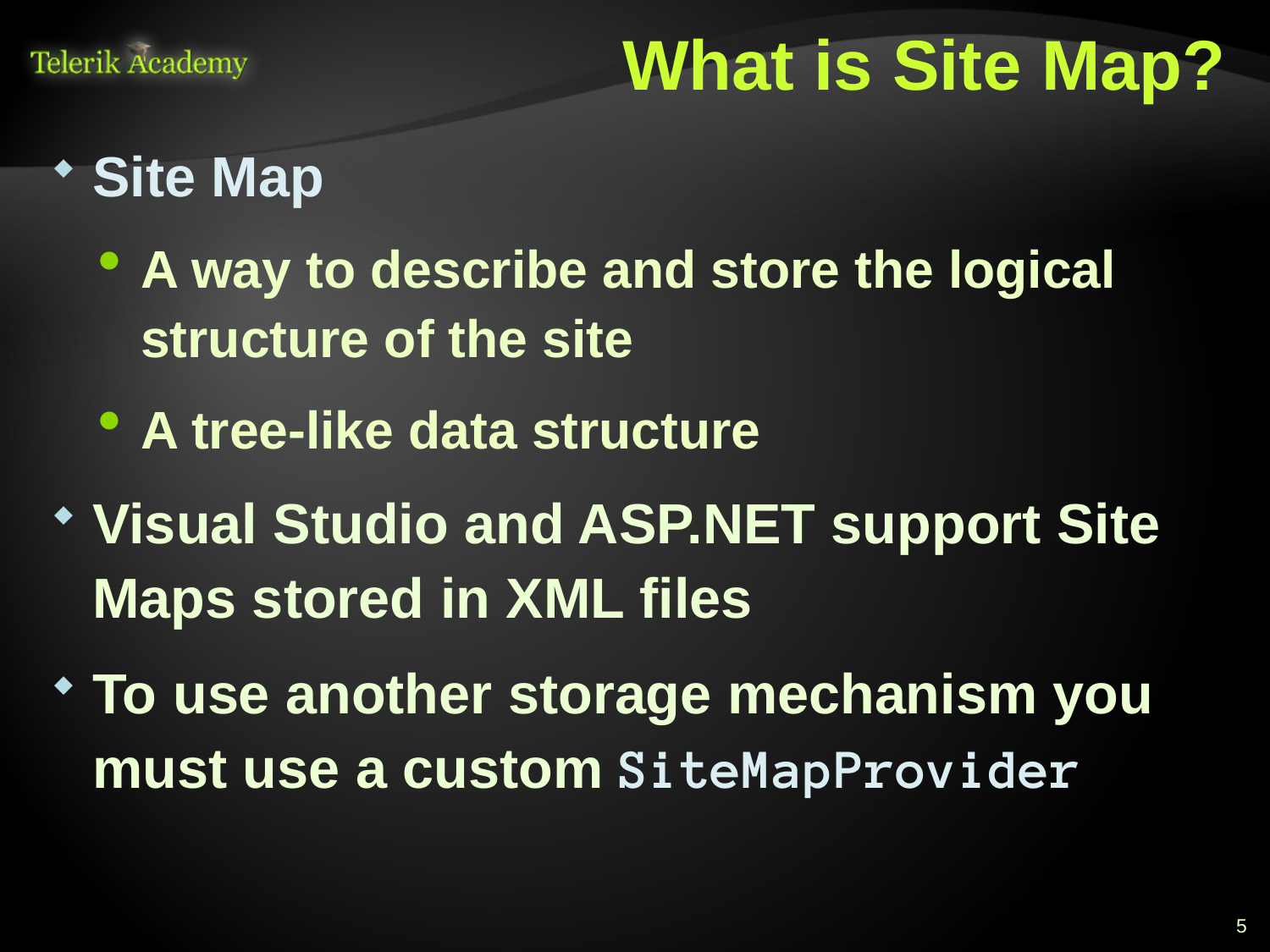

# What is Site Map?
Site Map
A way to describe and store the logical structure of the site
A tree-like data structure
Visual Studio and ASP.NET support Site Maps stored in XML files
To use another storage mechanism you must use a custom SiteMapProvider
5